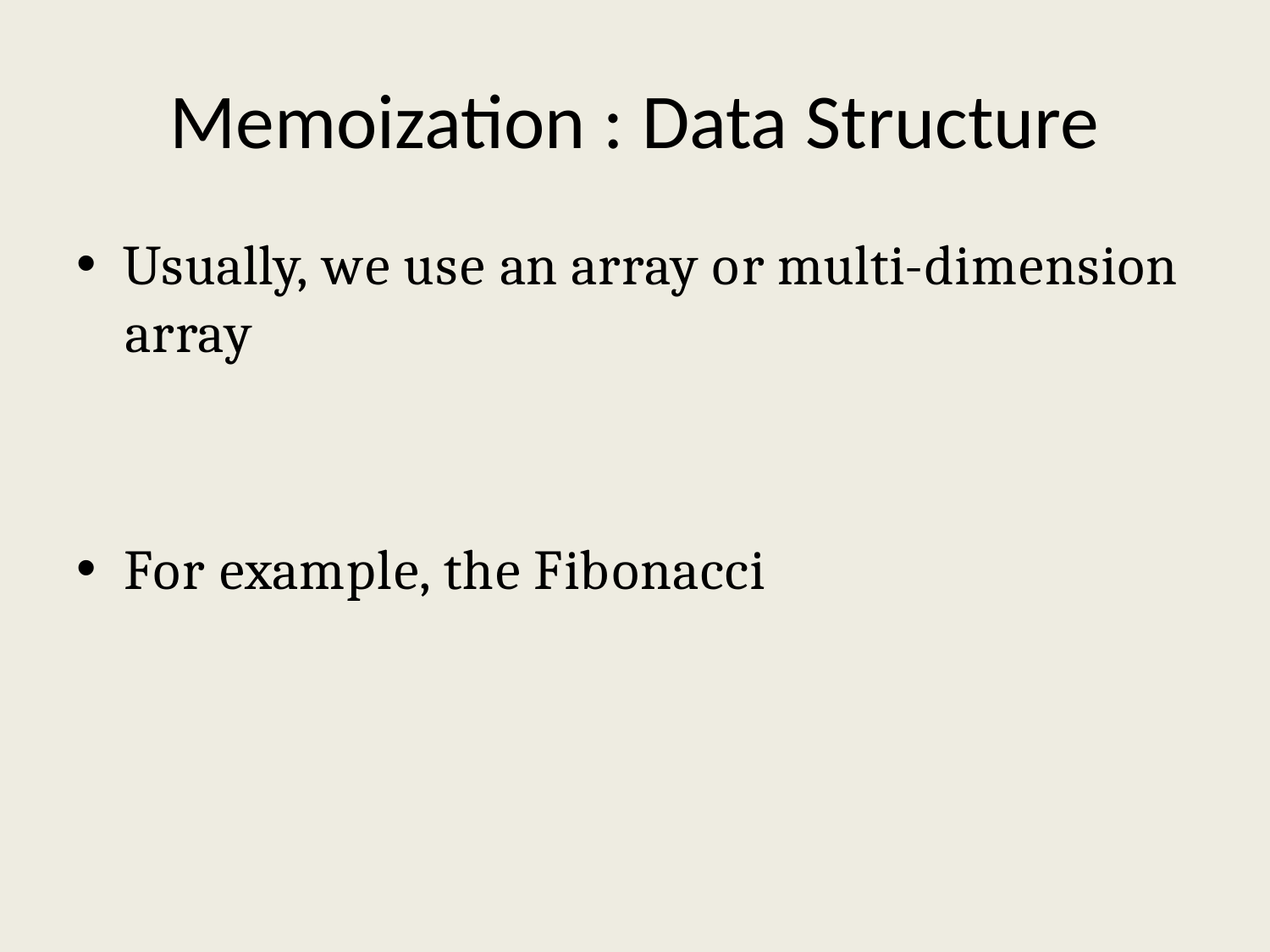

# Memoization : Data Structure
Usually, we use an array or multi-dimension array

For example, the Fibonacci